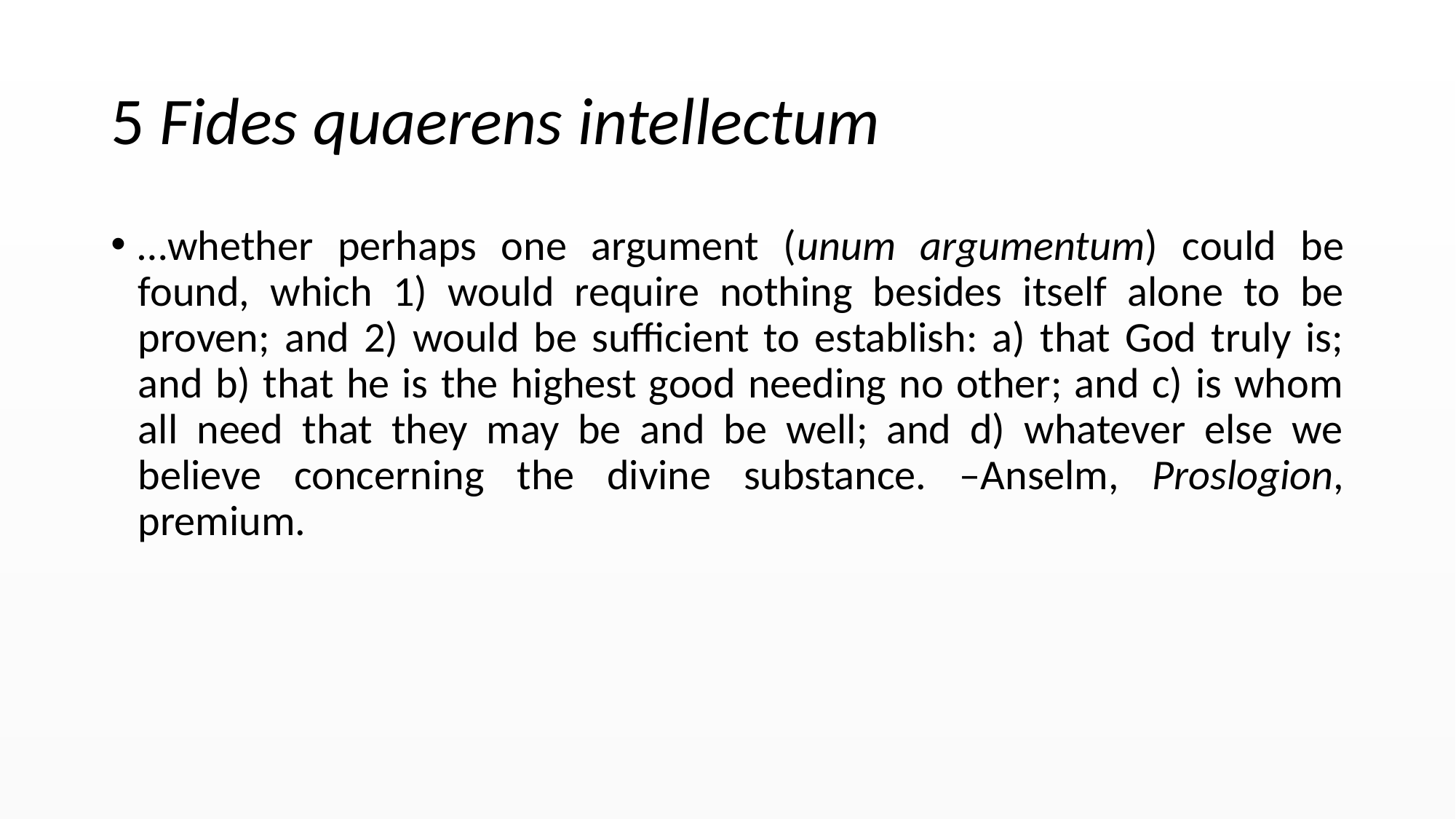

# 5 Fides quaerens intellectum
…whether perhaps one argument (unum argumentum) could be found, which 1) would require nothing besides itself alone to be proven; and 2) would be sufficient to establish: a) that God truly is; and b) that he is the highest good needing no other; and c) is whom all need that they may be and be well; and d) whatever else we believe concerning the divine substance. –Anselm, Proslogion, premium.